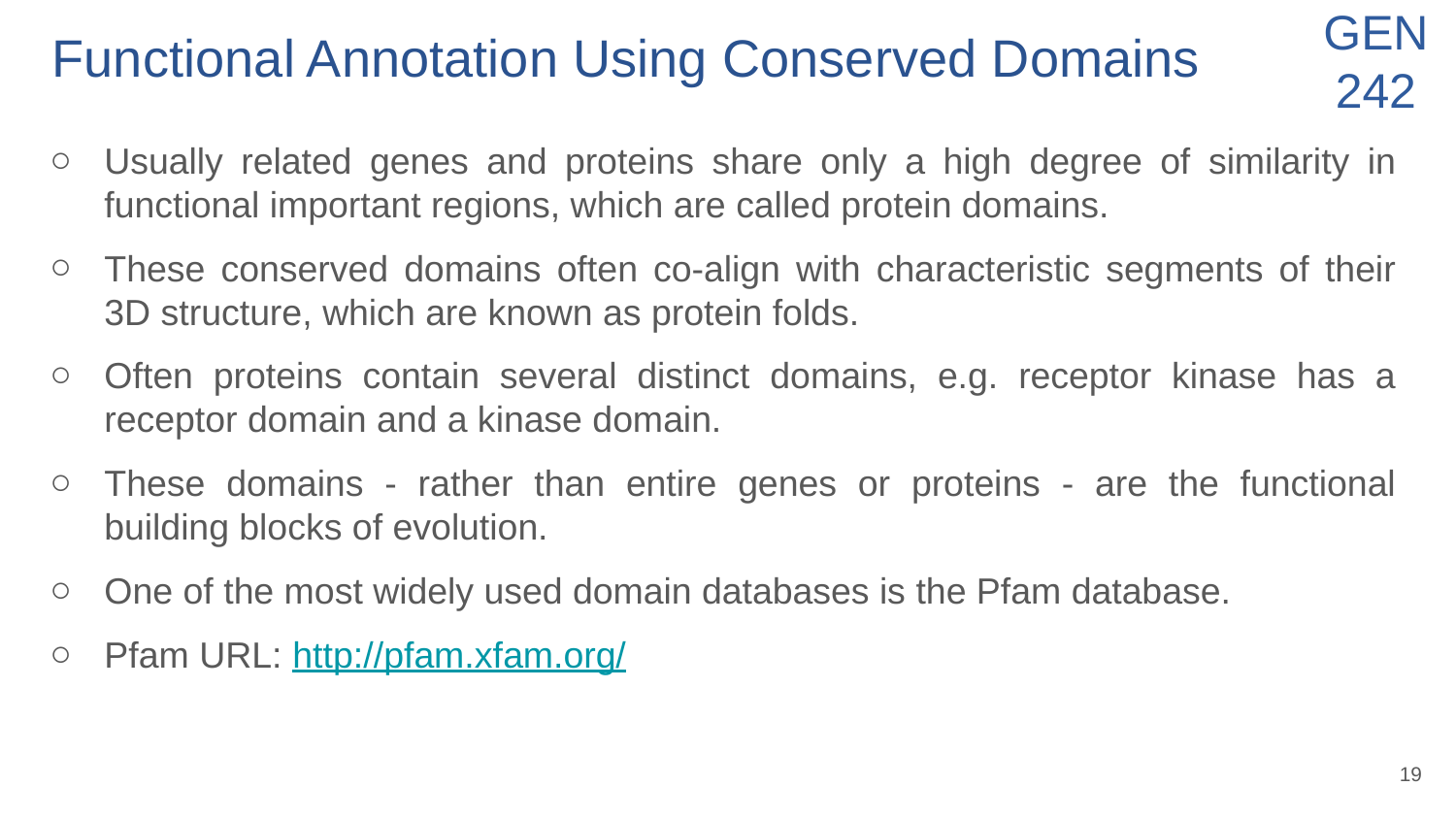

# Functional Annotation Using Conserved Domains
Usually related genes and proteins share only a high degree of similarity in functional important regions, which are called protein domains.
These conserved domains often co-align with characteristic segments of their 3D structure, which are known as protein folds.
Often proteins contain several distinct domains, e.g. receptor kinase has a receptor domain and a kinase domain.
These domains - rather than entire genes or proteins - are the functional building blocks of evolution.
One of the most widely used domain databases is the Pfam database.
Pfam URL: http://pfam.xfam.org/
19